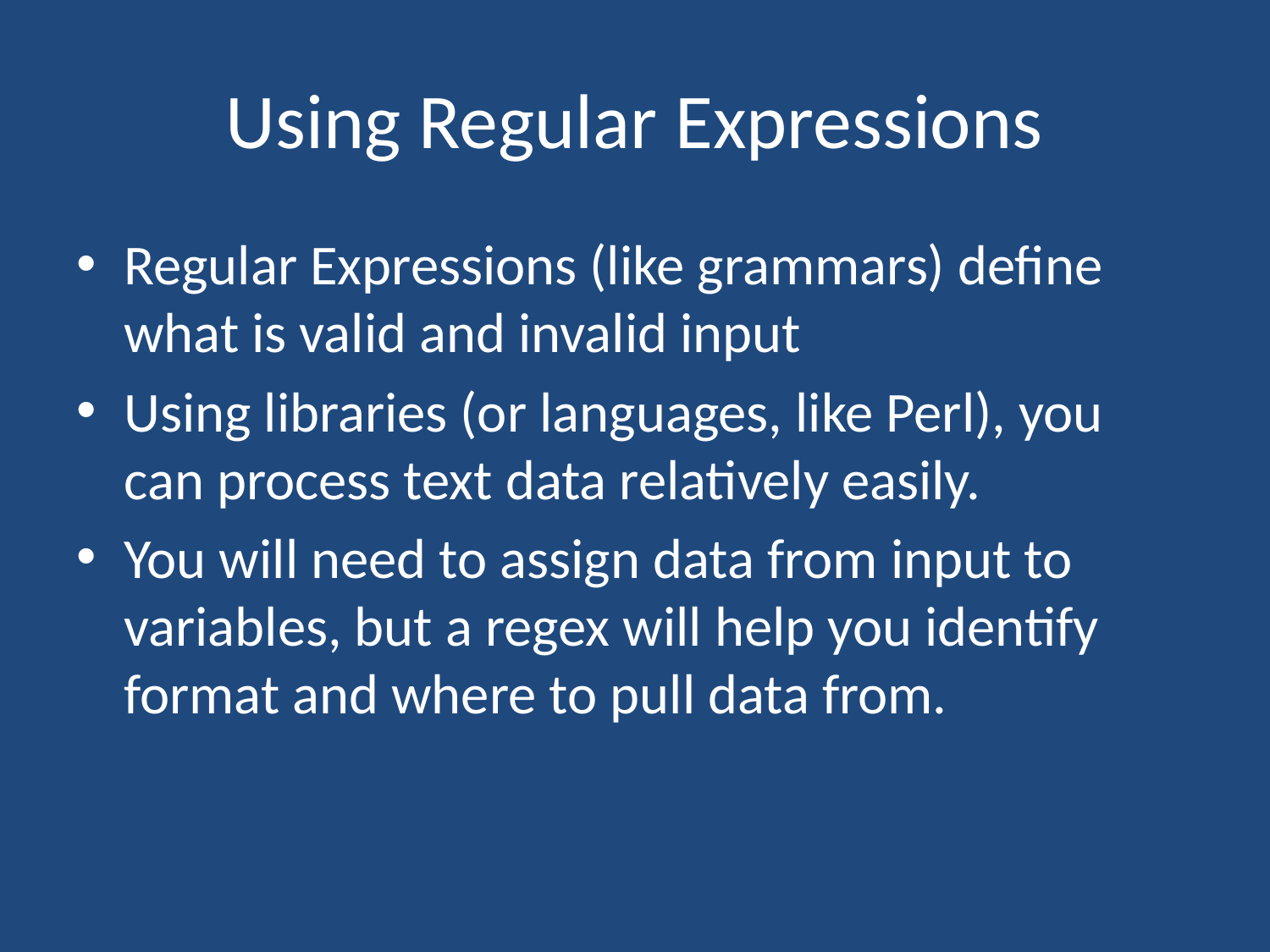

# Using Regular Expressions
Regular Expressions (like grammars) define what is valid and invalid input
Using libraries (or languages, like Perl), you can process text data relatively easily.
You will need to assign data from input to variables, but a regex will help you identify format and where to pull data from.